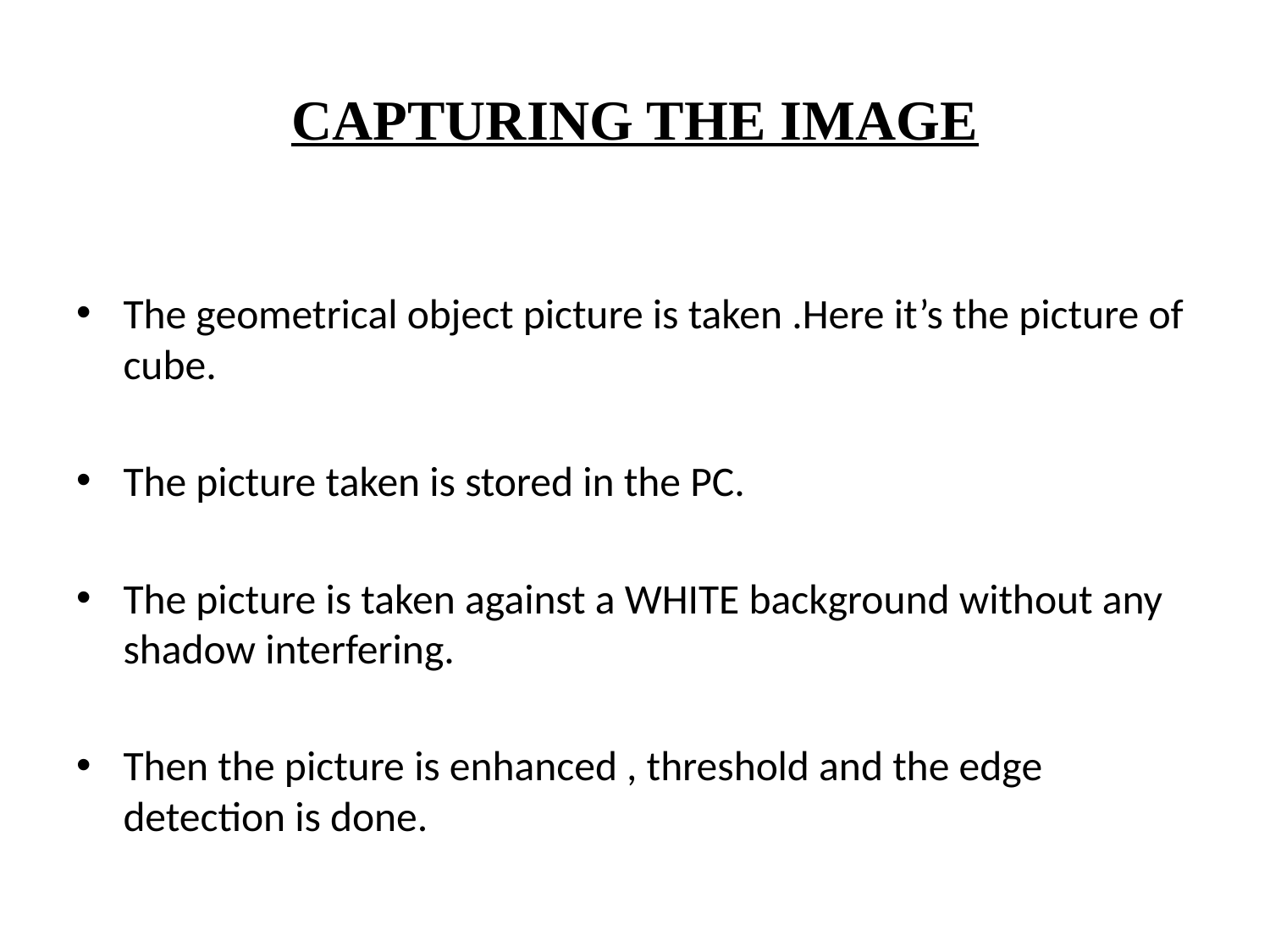

# CAPTURING THE IMAGE

The geometrical object picture is taken .Here it’s the picture of cube.

The picture taken is stored in the PC.

The picture is taken against a WHITE background without any  shadow interfering.

Then the picture is enhanced , threshold and the edge detection is done.